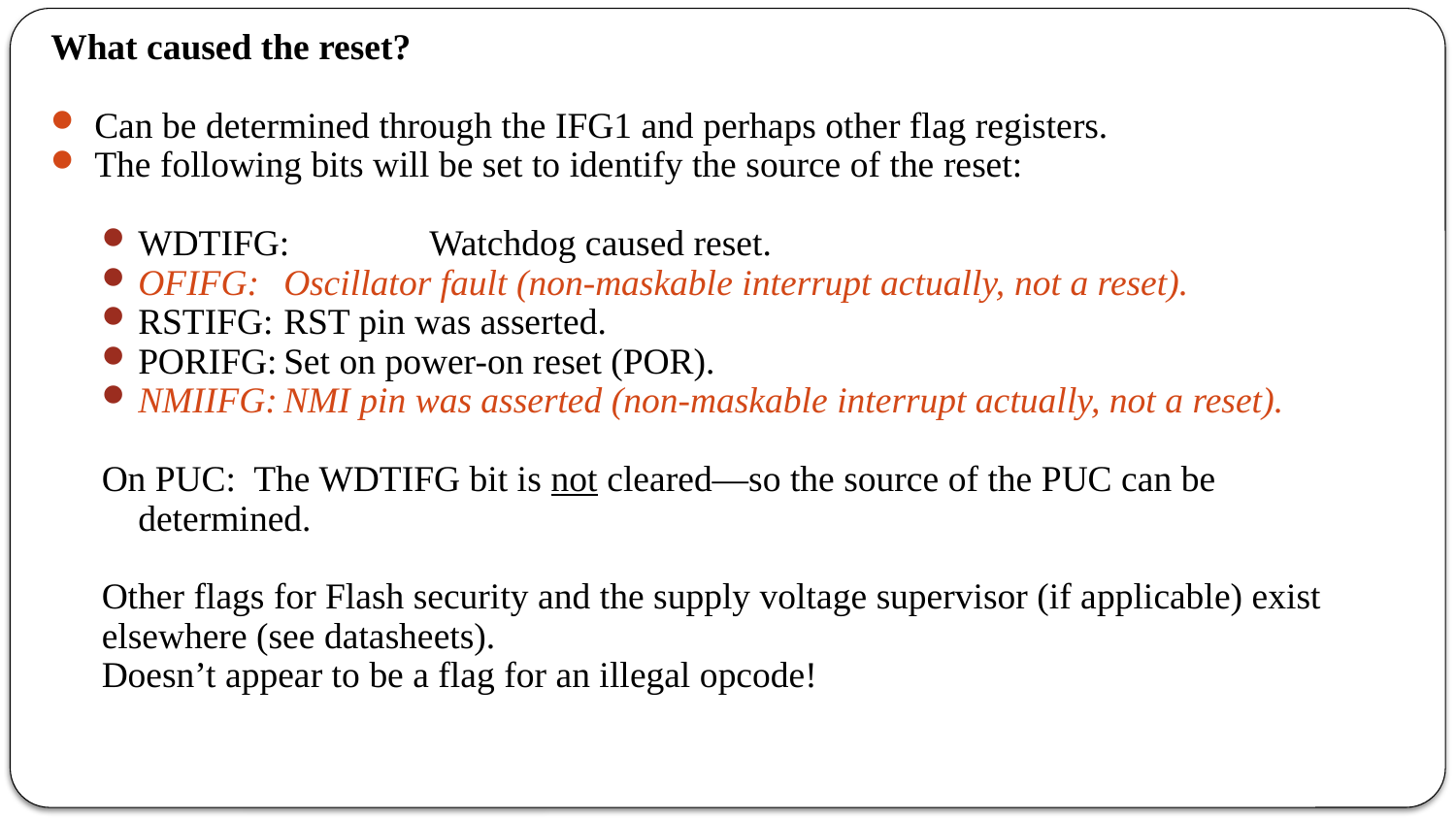

What caused the reset?

Can be determined through the IFG1 and perhaps other flag registers.
The following bits will be set to identify the source of the reset:

WDTIFG:  	Watchdog caused reset.
OFIFG:  	Oscillator fault (non-maskable interrupt actually, not a reset).
RSTIFG:	RST pin was asserted.
PORIFG:	Set on power-on reset (POR).
NMIIFG:	NMI pin was asserted (non-maskable interrupt actually, not a reset).

On PUC:  The WDTIFG bit is not cleared—so the source of the PUC can be determined.

Other flags for Flash security and the supply voltage supervisor (if applicable) exist
elsewhere (see datasheets).
Doesn’t appear to be a flag for an illegal opcode!

165